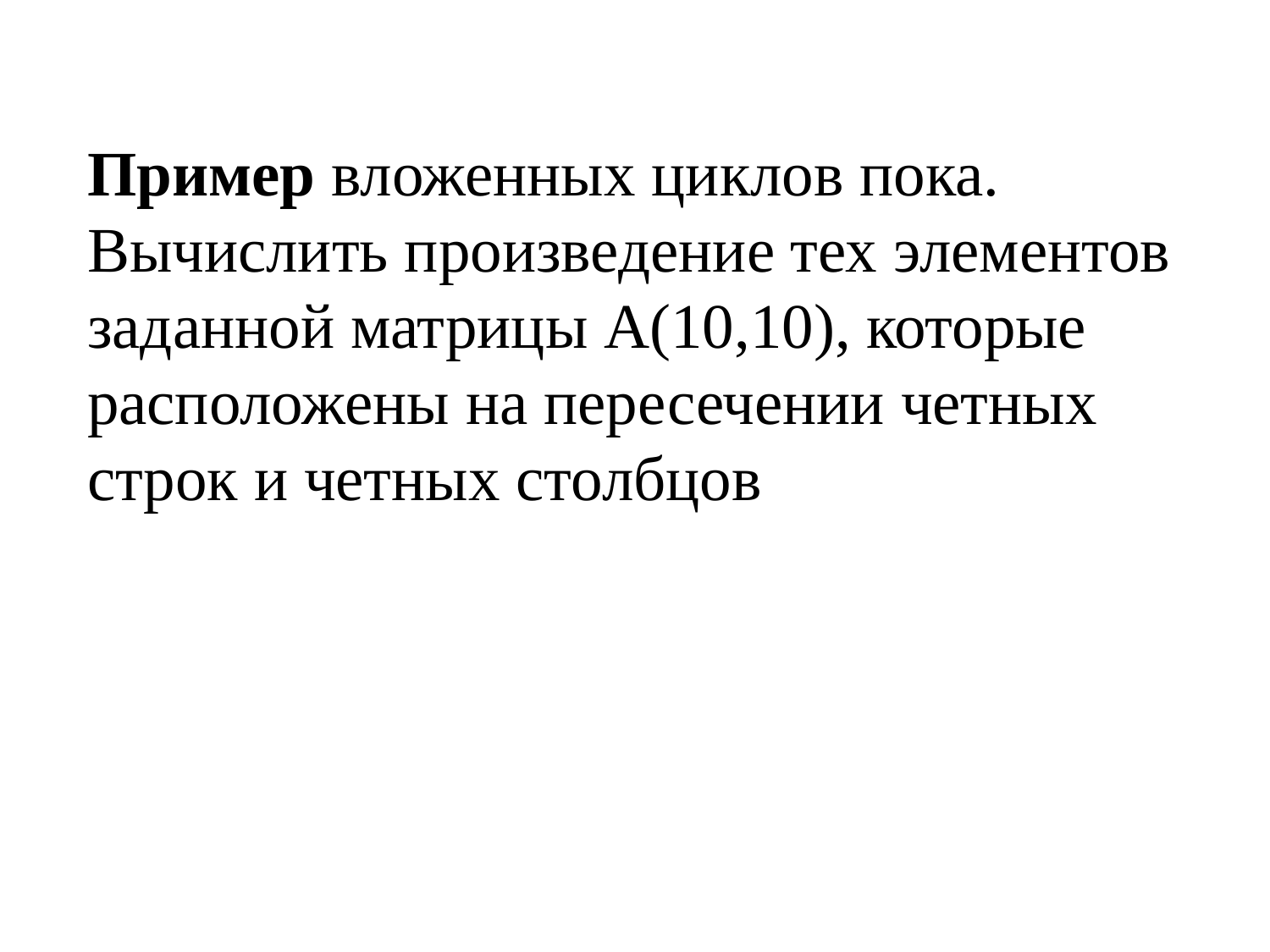

Пример вложенных циклов пока. Вычислить произведение тех элементов заданной матрицы A(10,10), которые расположены на пересечении четных строк и четных столбцов